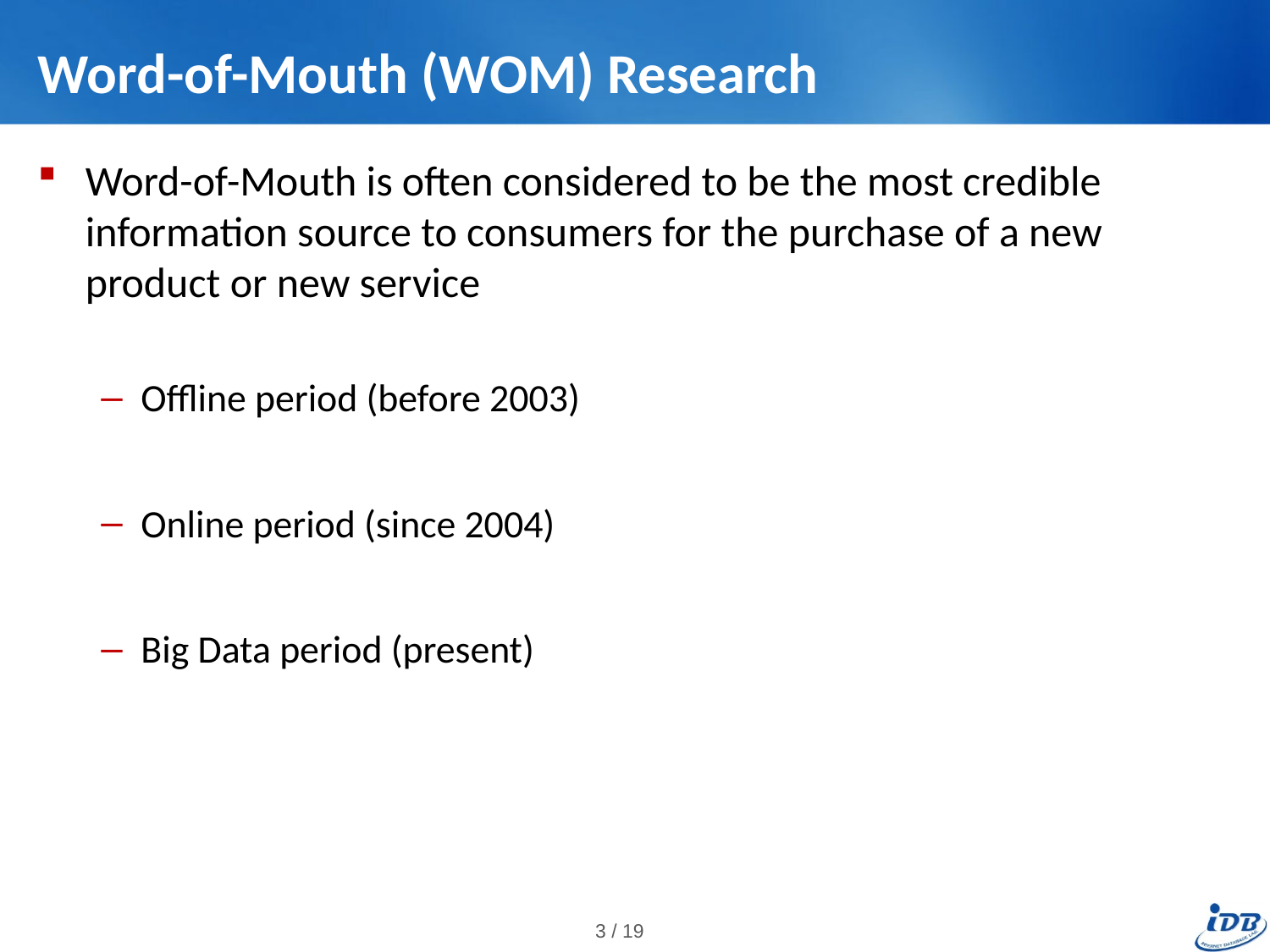

# Word-of-Mouth (WOM) Research
Word-of-Mouth is often considered to be the most credible information source to consumers for the purchase of a new product or new service

Offline period (before 2003)

Online period (since 2004)

Big Data period (present)